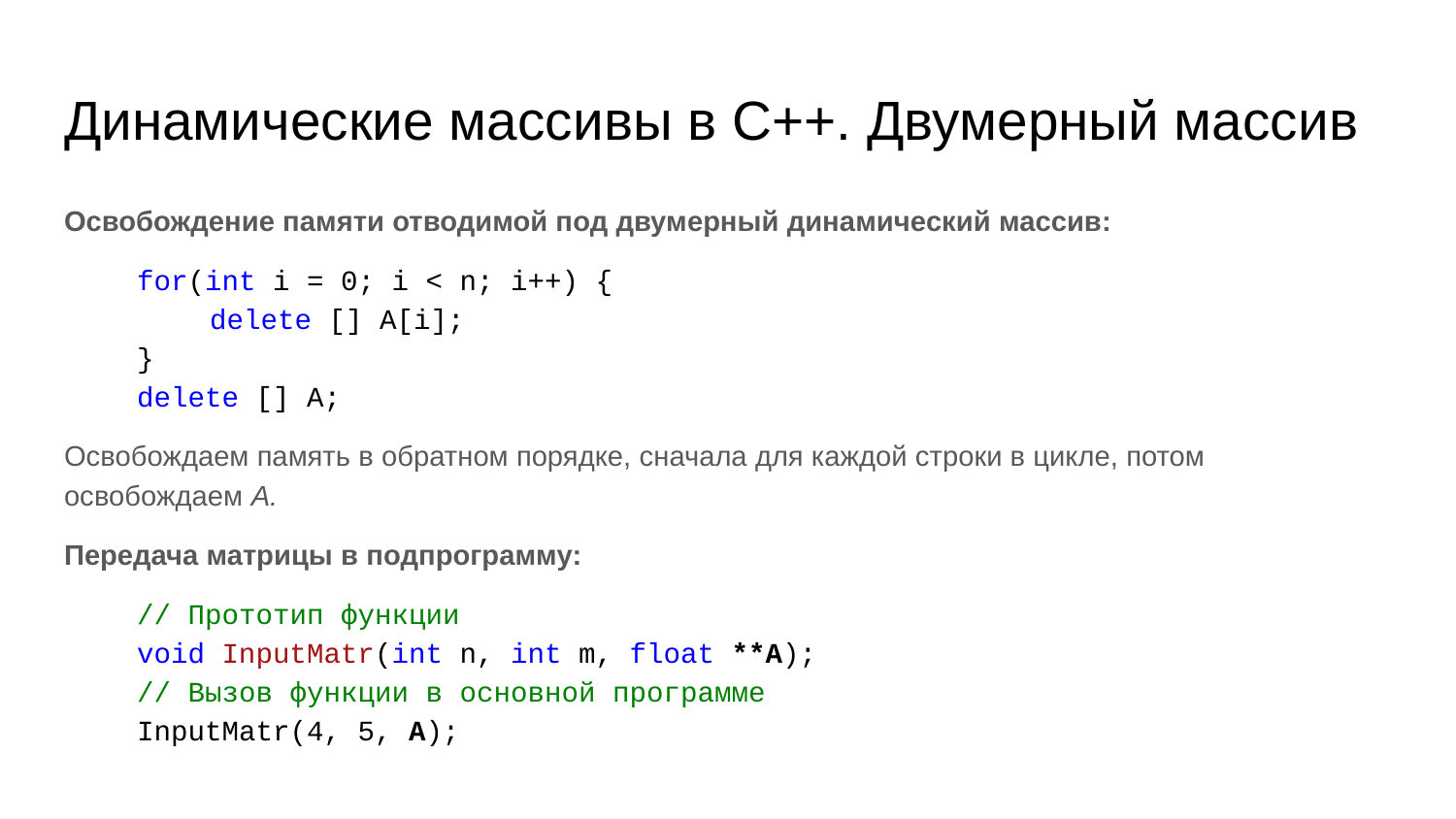

# Динамические массивы в C++. Двумерный массив
Освобождение памяти отводимой под двумерный динамический массив:
for(int i = 0; i < n; i++) {
delete [] A[i];
}
delete [] A;
Освобождаем память в обратном порядке, сначала для каждой строки в цикле, потом освобождаем A.
Передача матрицы в подпрограмму:
// Прототип функции
void InputMatr(int n, int m, float **A);
// Вызов функции в основной программе
InputMatr(4, 5, A);